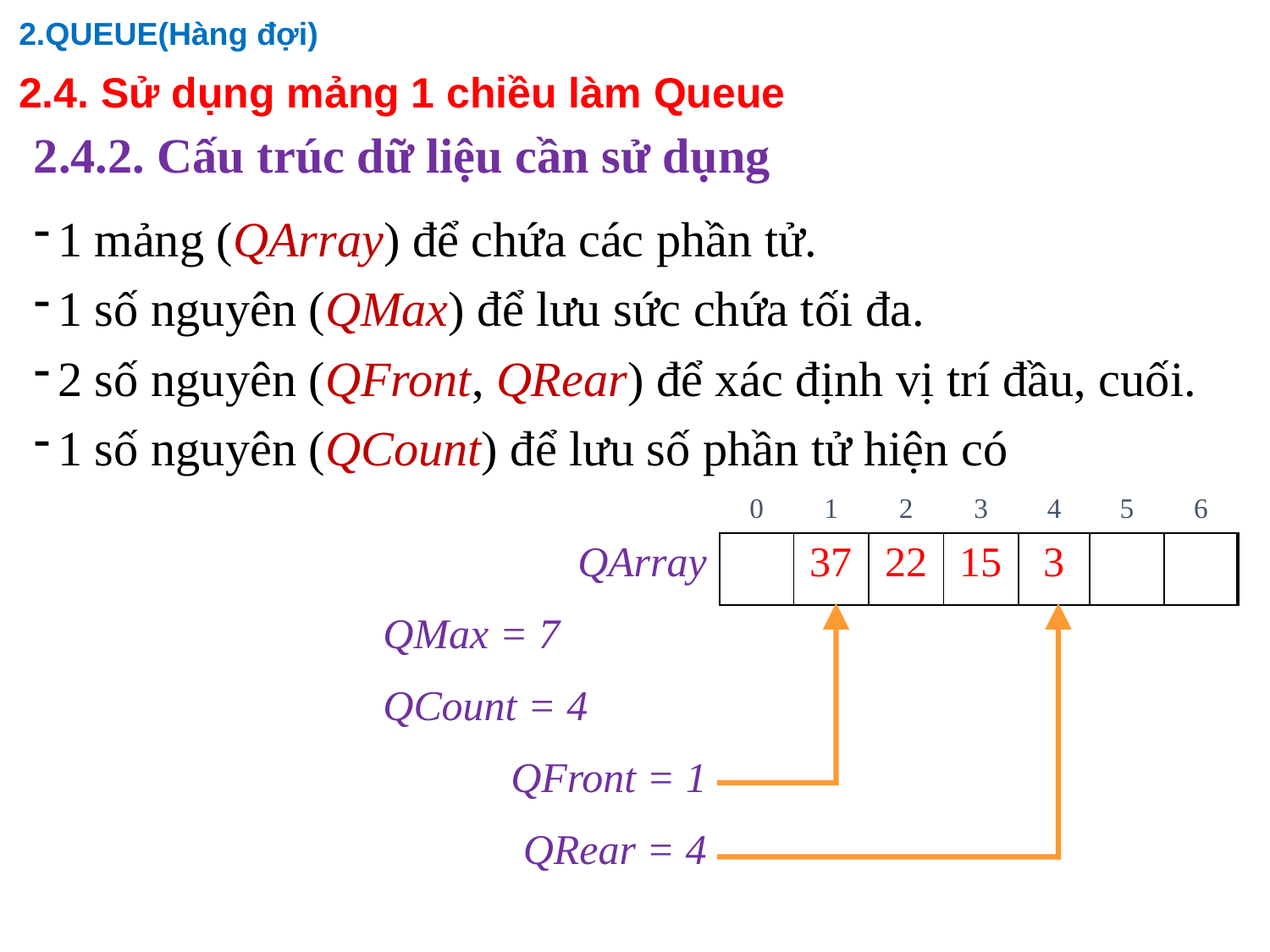

2.QUEUE(Hàng đợi)
2.4. Sử dụng mảng 1 chiều làm Queue
# 2.4.2. Cấu trúc dữ liệu cần sử dụng
1 mảng (QArray) để chứa các phần tử.
1 số nguyên (QMax) để lưu sức chứa tối đa.
2 số nguyên (QFront, QRear) để xác định vị trí đầu, cuối.
1 số nguyên (QCount) để lưu số phần tử hiện có
|  | 0 | 1 | 2 | 3 | 4 | 5 | 6 |
| --- | --- | --- | --- | --- | --- | --- | --- |
| QArray |  | 37 | 22 | 15 | 3 |  |  |
| QMax = 7 |  |  |  |  |  |  |  |
| QCount = 4 |  |  |  |  |  |  |  |
| QFront = 1 |  |  |  |  |  |  |  |
| QRear = 4 |  |  |  |  |  |  |  |